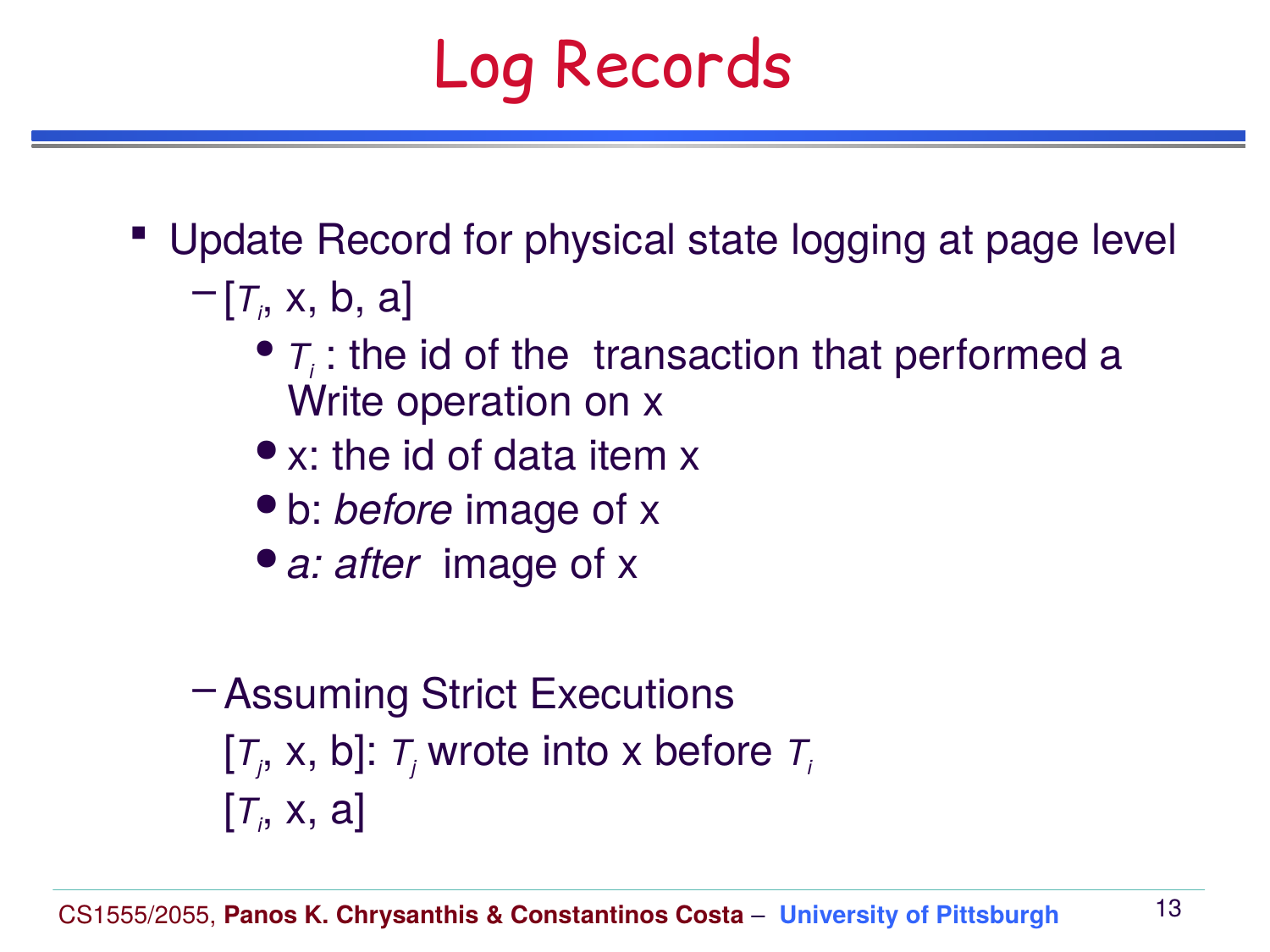

# Log Records
Update Record for physical state logging at page level
[Ti, x, b, a]
Ti : the id of the  transaction that performed a Write operation on x
x: the id of data item x
b: before image of x
a: after  image of x

Assuming Strict Executions
	[Tj, x, b]: Tj wrote into x before Ti
	[Ti, x, a]